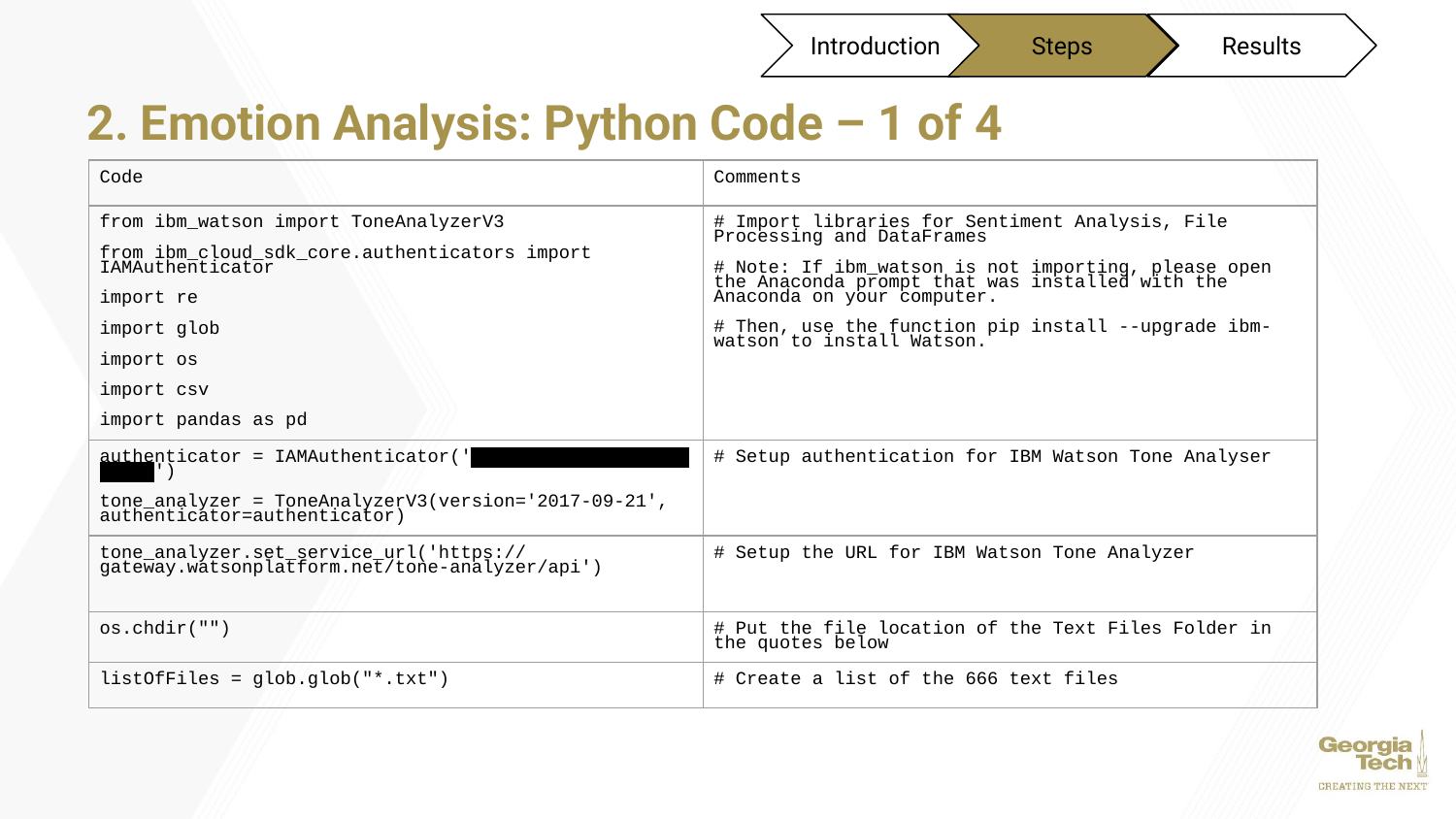

Introduction
Steps
Results
# 2. Emotion Analysis: Python Code – 1 of 4
| Code | Comments |
| --- | --- |
| from ibm\_watson import ToneAnalyzerV3 from ibm\_cloud\_sdk\_core.authenticators import IAMAuthenticator import re import glob import os import csv import pandas as pd | # Import libraries for Sentiment Analysis, File Processing and DataFrames # Note: If ibm\_watson is not importing, please open the Anaconda prompt that was installed with the Anaconda on your computer. # Then, use the function pip install --upgrade ibm-watson to install Watson. |
| authenticator = IAMAuthenticator(' ') tone\_analyzer = ToneAnalyzerV3(version='2017-09-21', authenticator=authenticator) | # Setup authentication for IBM Watson Tone Analyser |
| tone\_analyzer.set\_service\_url('https://gateway.watsonplatform.net/tone-analyzer/api') | # Setup the URL for IBM Watson Tone Analyzer |
| os.chdir("") | # Put the file location of the Text Files Folder in the quotes below |
| listOfFiles = glob.glob("\*.txt") | # Create a list of the 666 text files |